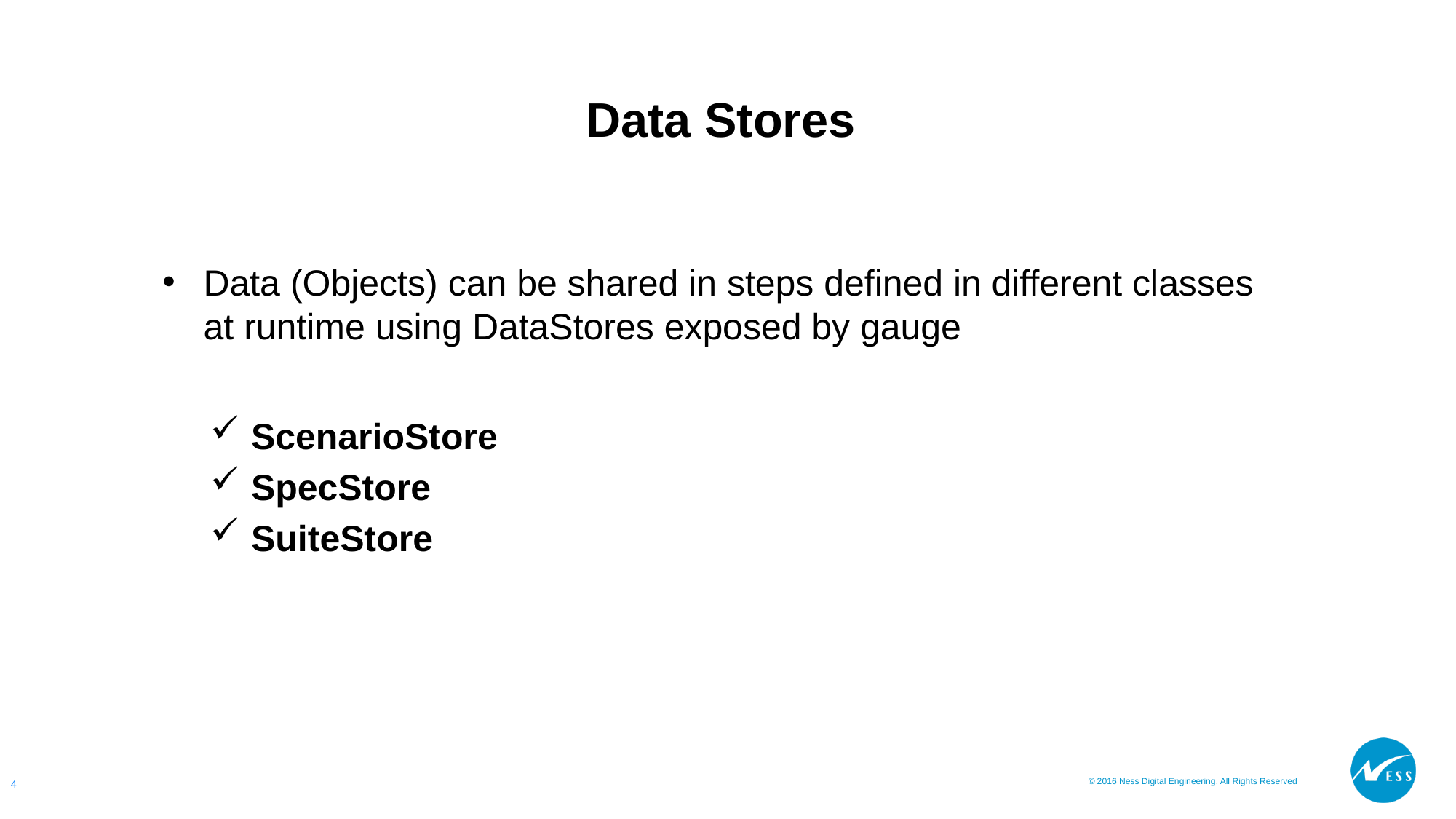

# Data Stores

Data (Objects) can be shared in steps defined in different classes at runtime using DataStores exposed by gauge

ScenarioStore
SpecStore
SuiteStore